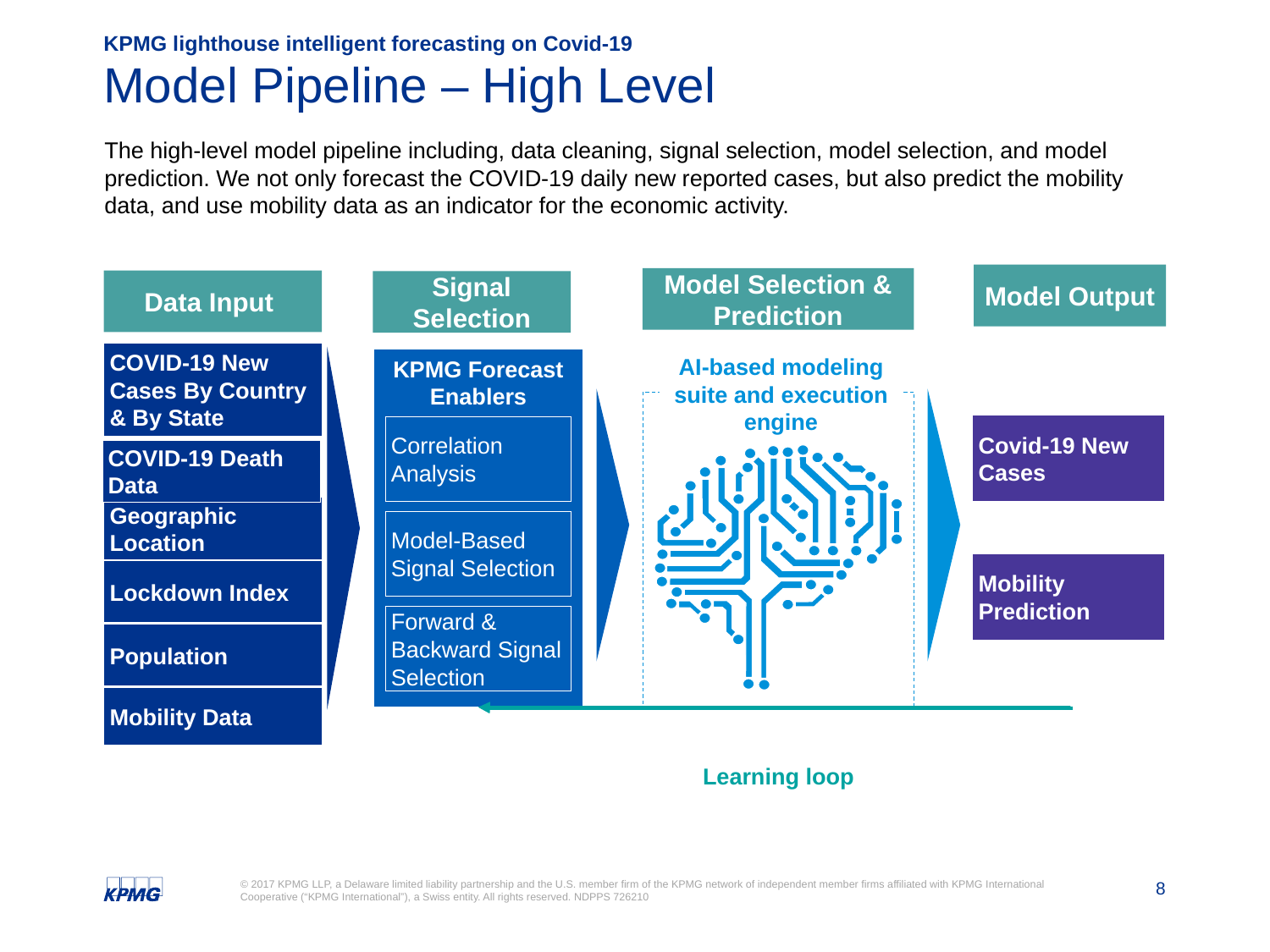

KPMG lighthouse intelligent forecasting on Covid-19
# Model Pipeline – High Level
The high-level model pipeline including, data cleaning, signal selection, model selection, and model prediction. We not only forecast the COVID-19 daily new reported cases, but also predict the mobility data, and use mobility data as an indicator for the economic activity.
Model Output
Model Selection & Prediction
Data Input
Signal Selection
COVID-19 New Cases By Country & By State
COVID-19 Death Data
Geographic Location
Lockdown Index
Population

Mobility Data

KPMG Forecast Enablers
Correlation Analysis
Model-Based Signal Selection
Forward & Backward Signal Selection
AI-based modeling suite and execution engine

Covid-19 New Cases

Mobility Prediction

Learning loop